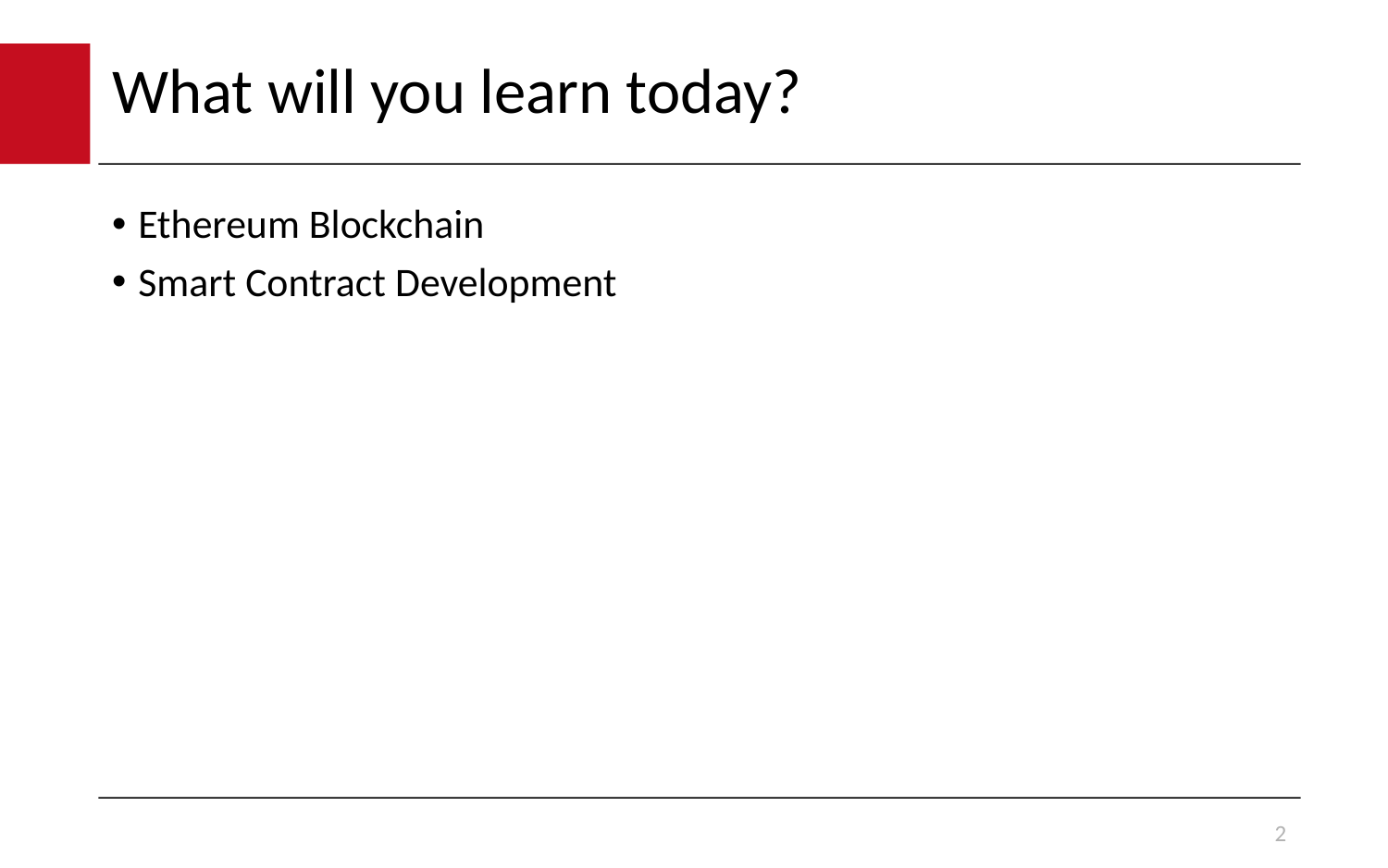

# What will you learn today?
Ethereum Blockchain
Smart Contract Development

2